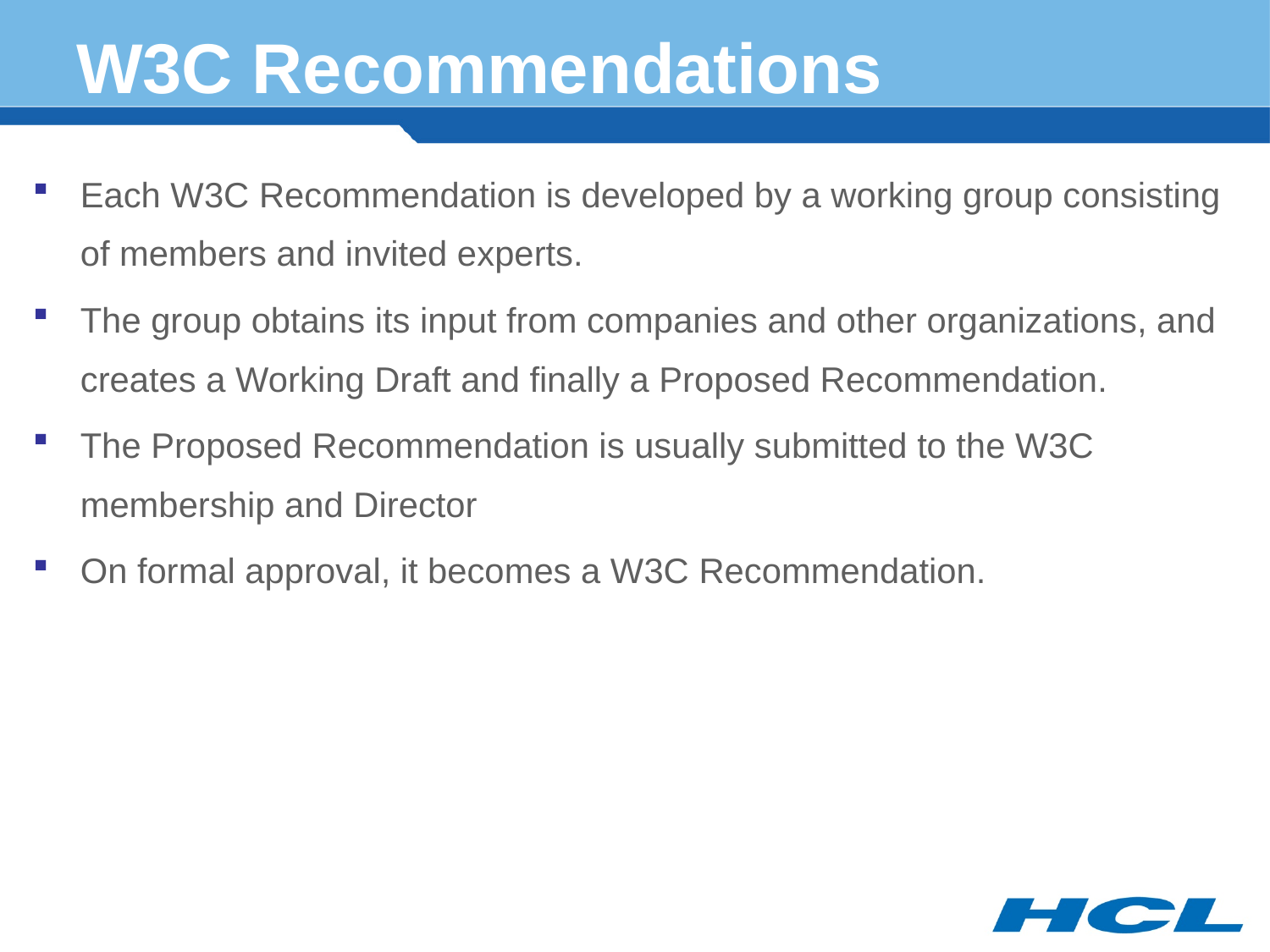

# W3C Recommendations
Each W3C Recommendation is developed by a working group consisting of members and invited experts.
The group obtains its input from companies and other organizations, and creates a Working Draft and finally a Proposed Recommendation.
The Proposed Recommendation is usually submitted to the W3C membership and Director
On formal approval, it becomes a W3C Recommendation.